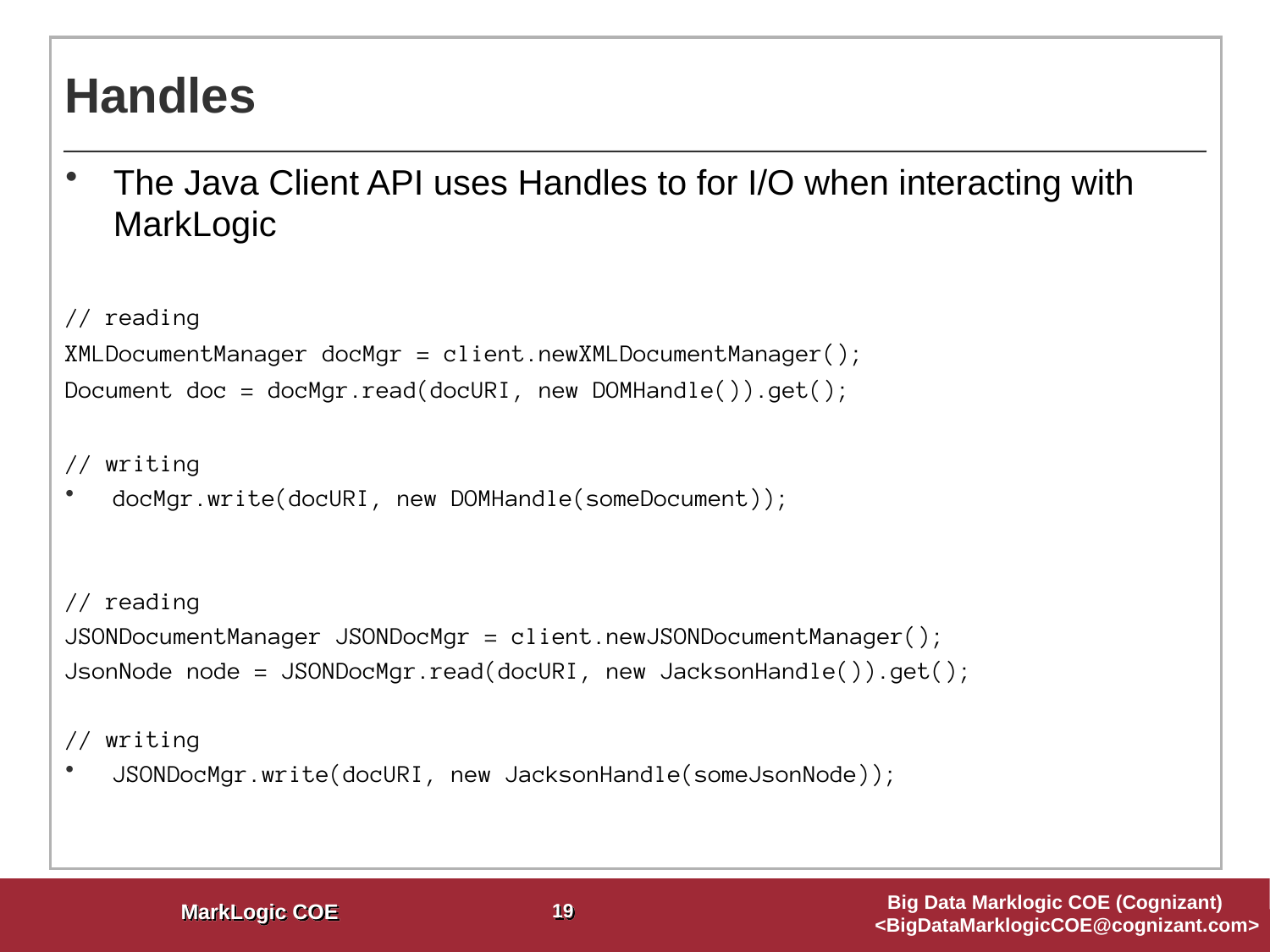

# Handles
The Java Client API uses Handles to for I/O when interacting with MarkLogic

// reading
XMLDocumentManager docMgr = client.newXMLDocumentManager();
Document doc = docMgr.read(docURI, new DOMHandle()).get();

// writing
docMgr.write(docURI, new DOMHandle(someDocument));

// reading
JSONDocumentManager JSONDocMgr = client.newJSONDocumentManager();
JsonNode node = JSONDocMgr.read(docURI, new JacksonHandle()).get();

// writing
JSONDocMgr.write(docURI, new JacksonHandle(someJsonNode));
19